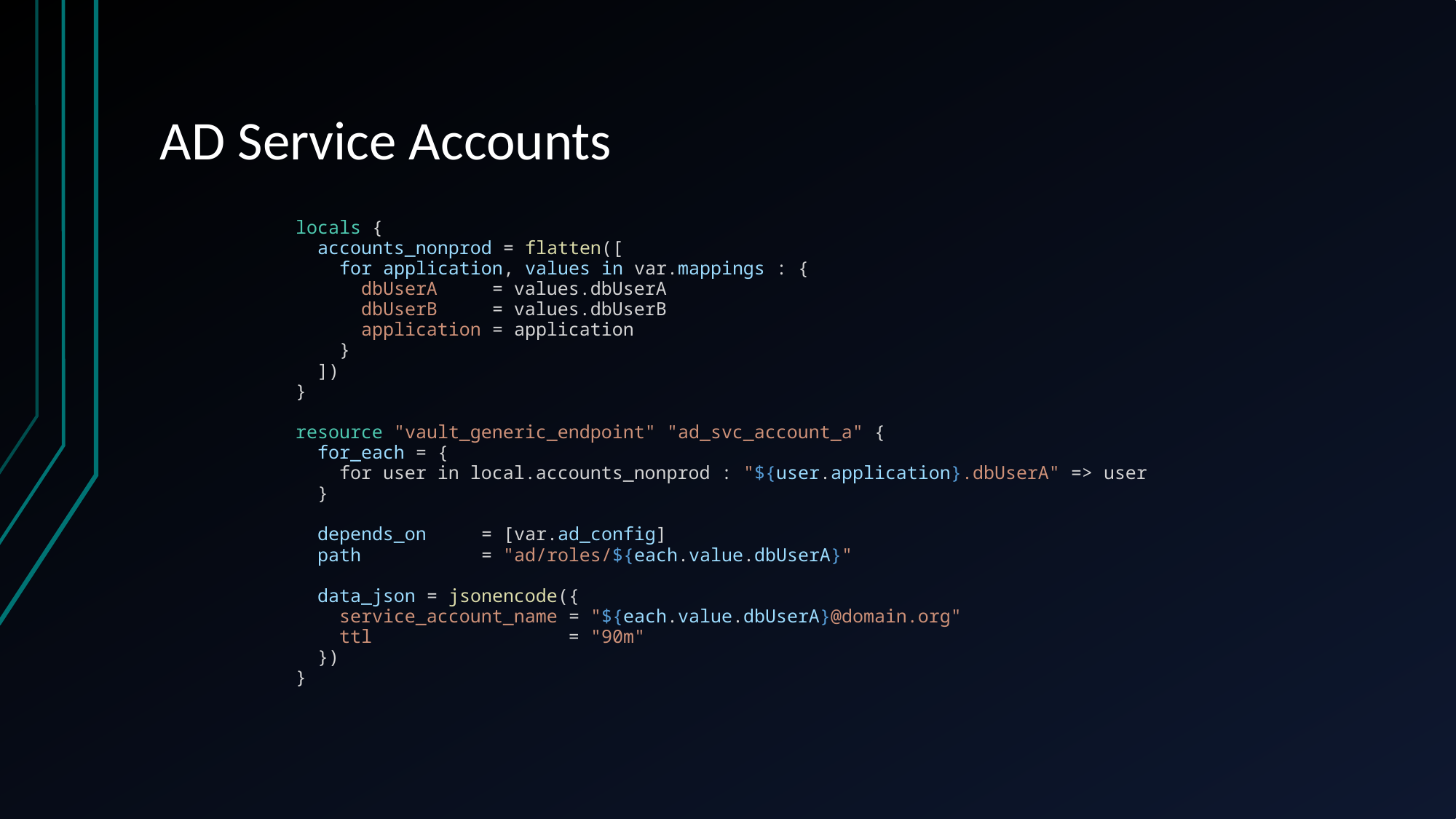

# AD Service Accounts
locals {
  accounts_nonprod = flatten([
    for application, values in var.mappings : {
      dbUserA     = values.dbUserA
      dbUserB     = values.dbUserB
      application = application
    }
  ])
}

resource "vault_generic_endpoint" "ad_svc_account_a" {
  for_each = {
    for user in local.accounts_nonprod : "${user.application}.dbUserA" => user
  }

  depends_on     = [var.ad_config]
  path           = "ad/roles/${each.value.dbUserA}"

  data_json = jsonencode({
    service_account_name = "${each.value.dbUserA}@domain.org"
    ttl                  = "90m"
  })
}